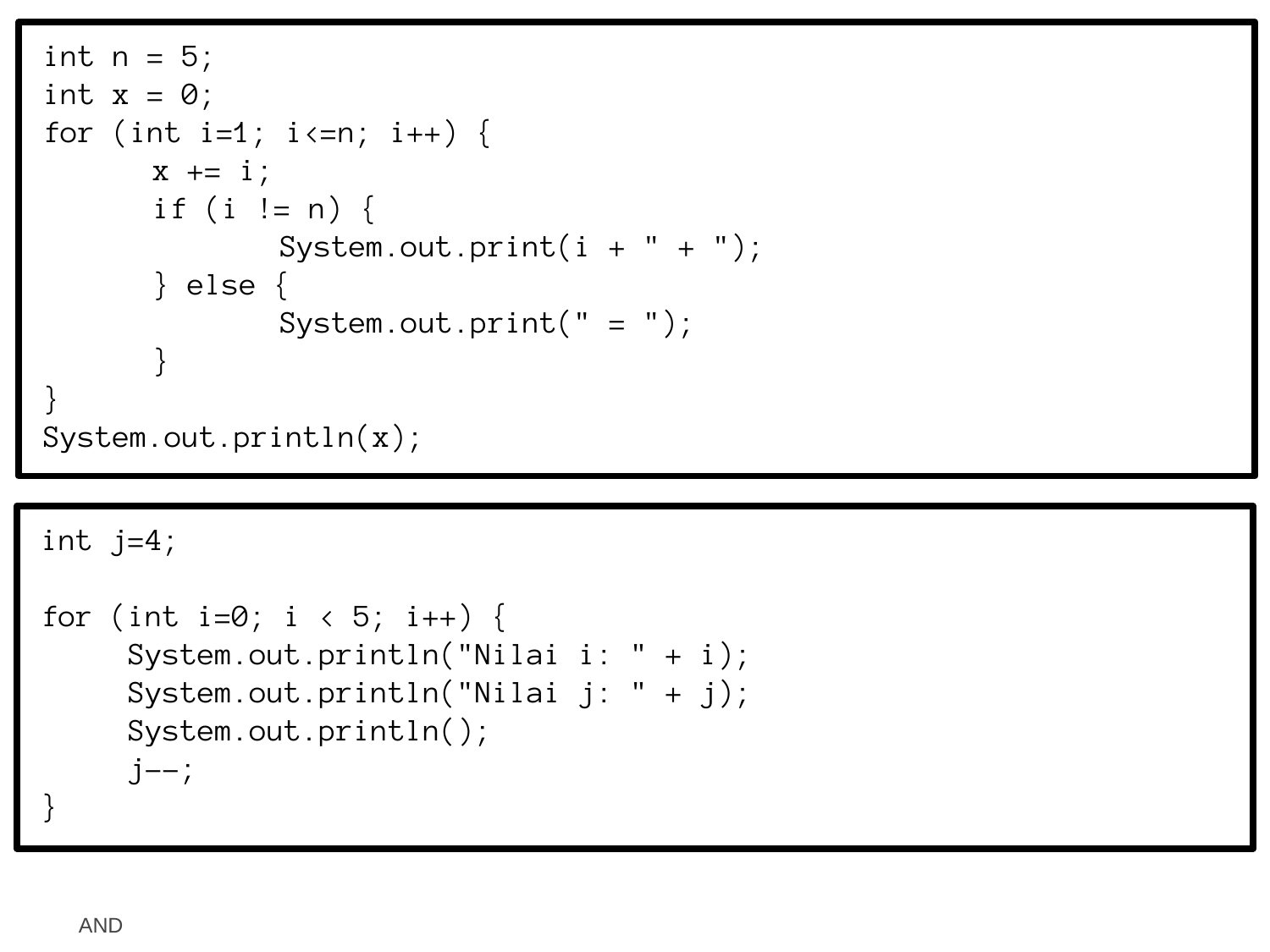

int n = 5;
 int x = 0;
 for (int i=1; i<=n; i++) {
 	x += i;
 	if (i != n) {
 		System.out.print(i + " + ");
 	} else {
 		System.out.print(" = ");
 	}
 }
 System.out.println(x);
 int j=4;

 for (int i=0; i < 5; i++) {
      System.out.println("Nilai i: " + i);
      System.out.println("Nilai j: " + j);
      System.out.println();
      j--;
 }
AND